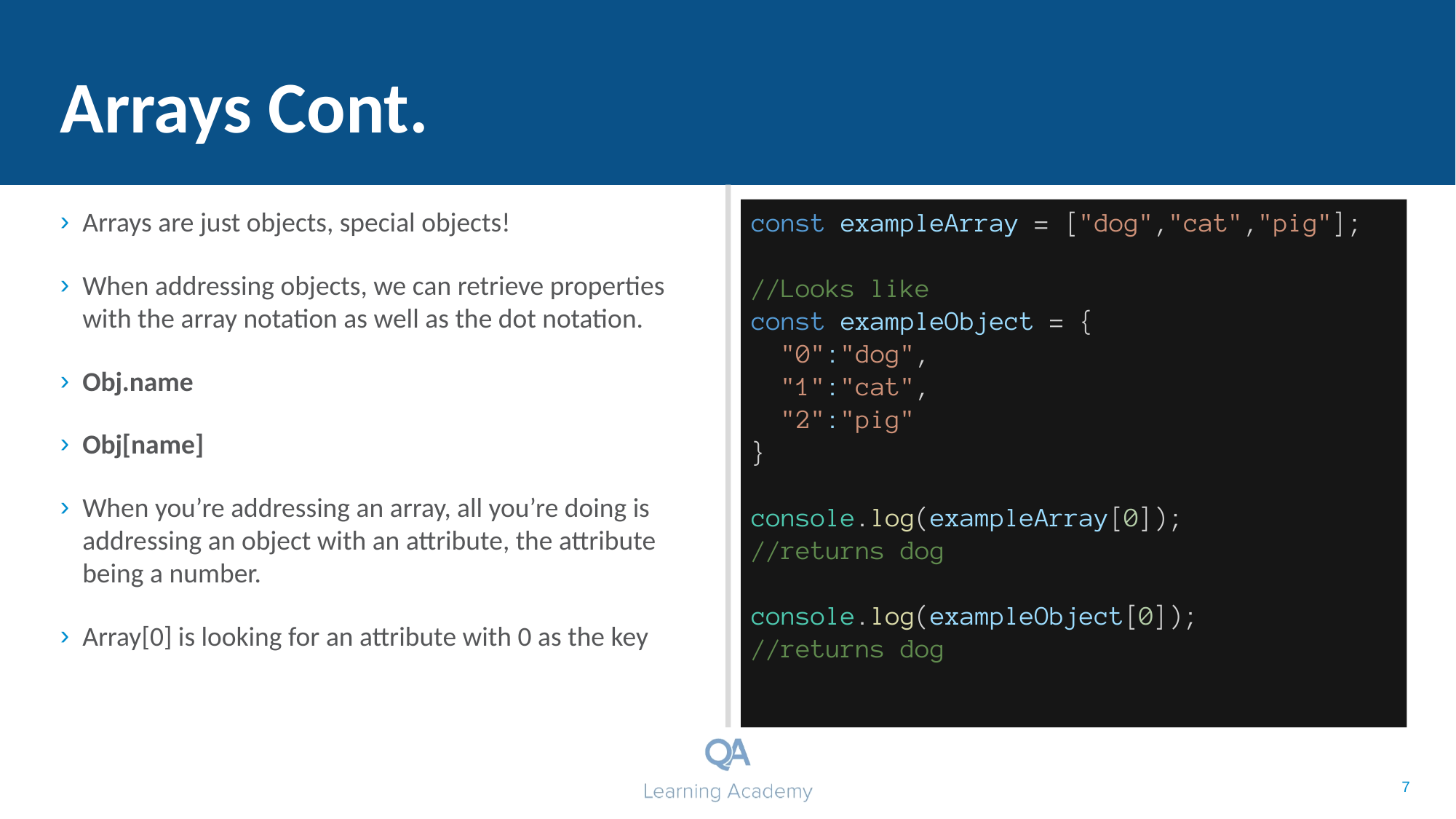

# Arrays Cont.
Arrays are just objects, special objects!
When addressing objects, we can retrieve properties with the array notation as well as the dot notation.
Obj.name
Obj[name]
When you’re addressing an array, all you’re doing is addressing an object with an attribute, the attribute being a number.
Array[0] is looking for an attribute with 0 as the key

const exampleArray = ["dog","cat","pig"];
//Looks like
const exampleObject = {
  "0":"dog",
  "1":"cat",
  "2":"pig"
}
console.log(exampleArray[0]);
//returns dog
console.log(exampleObject[0]);
//returns dog